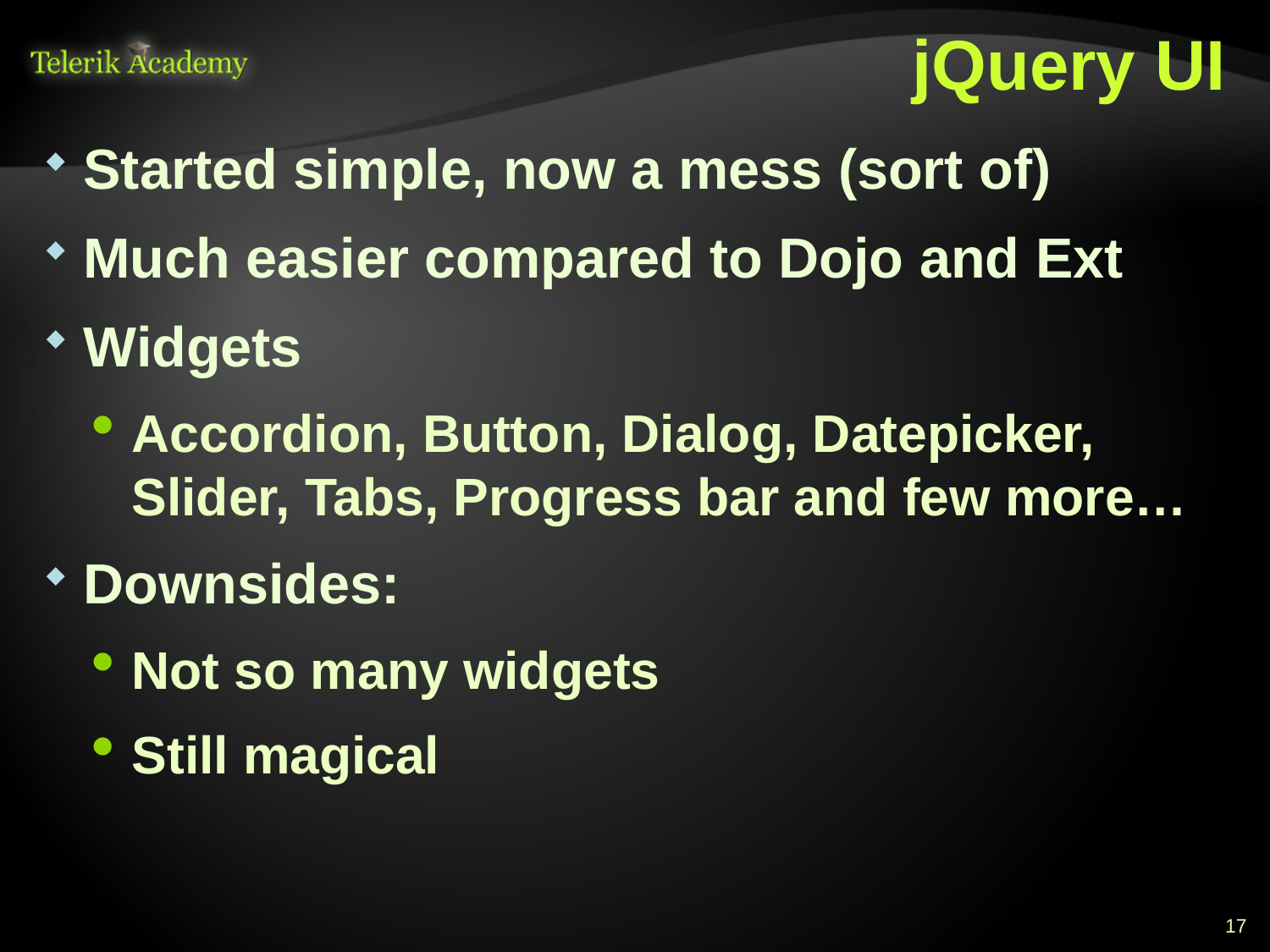

# jQuery UI
Started simple, now a mess (sort of)
Much easier compared to Dojo and Ext
Widgets
Accordion, Button, Dialog, Datepicker, Slider, Tabs, Progress bar and few more…
Downsides:
Not so many widgets
Still magical

17